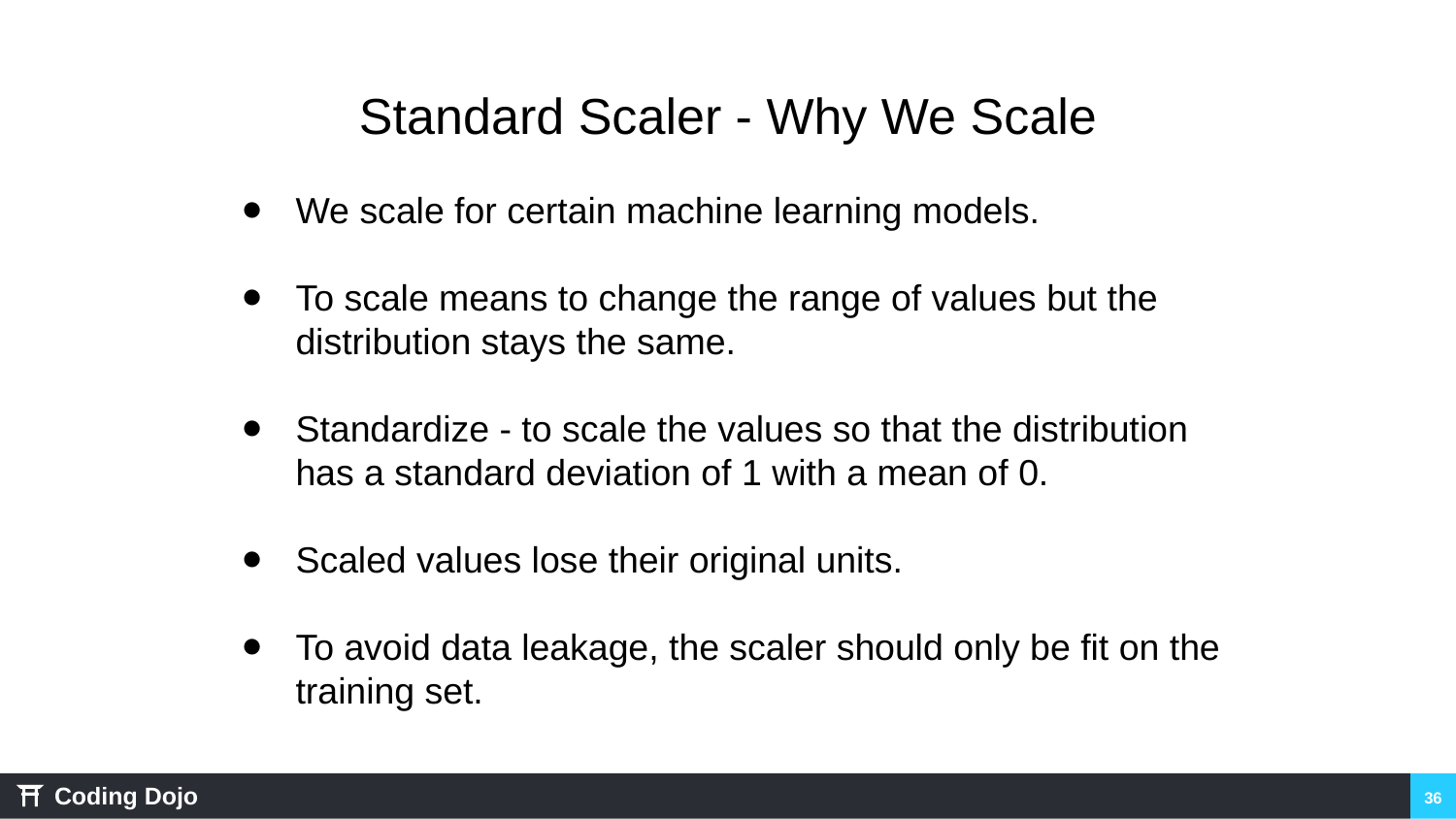

Standard Scaler - Why We Scale
We scale for certain machine learning models.

To scale means to change the range of values but the distribution stays the same.

Standardize - to scale the values so that the distribution has a standard deviation of 1 with a mean of 0.

Scaled values lose their original units.

To avoid data leakage, the scaler should only be fit on the training set.